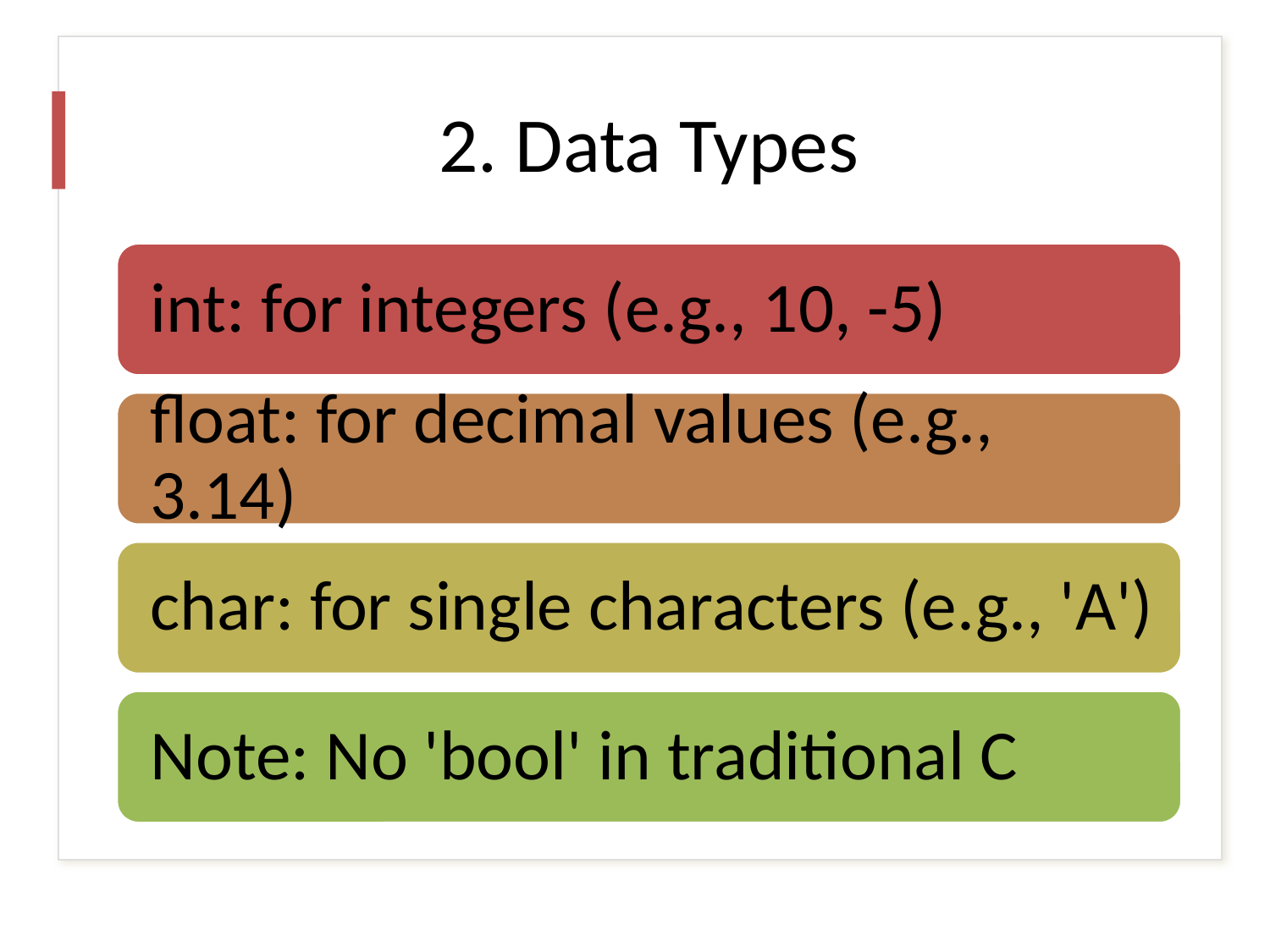

# 2. Data Types

int: for integers (e.g., 10, -5)
float: for decimal values (e.g., 3.14)
char: for single characters (e.g., 'A')
Note: No 'bool' in traditional C